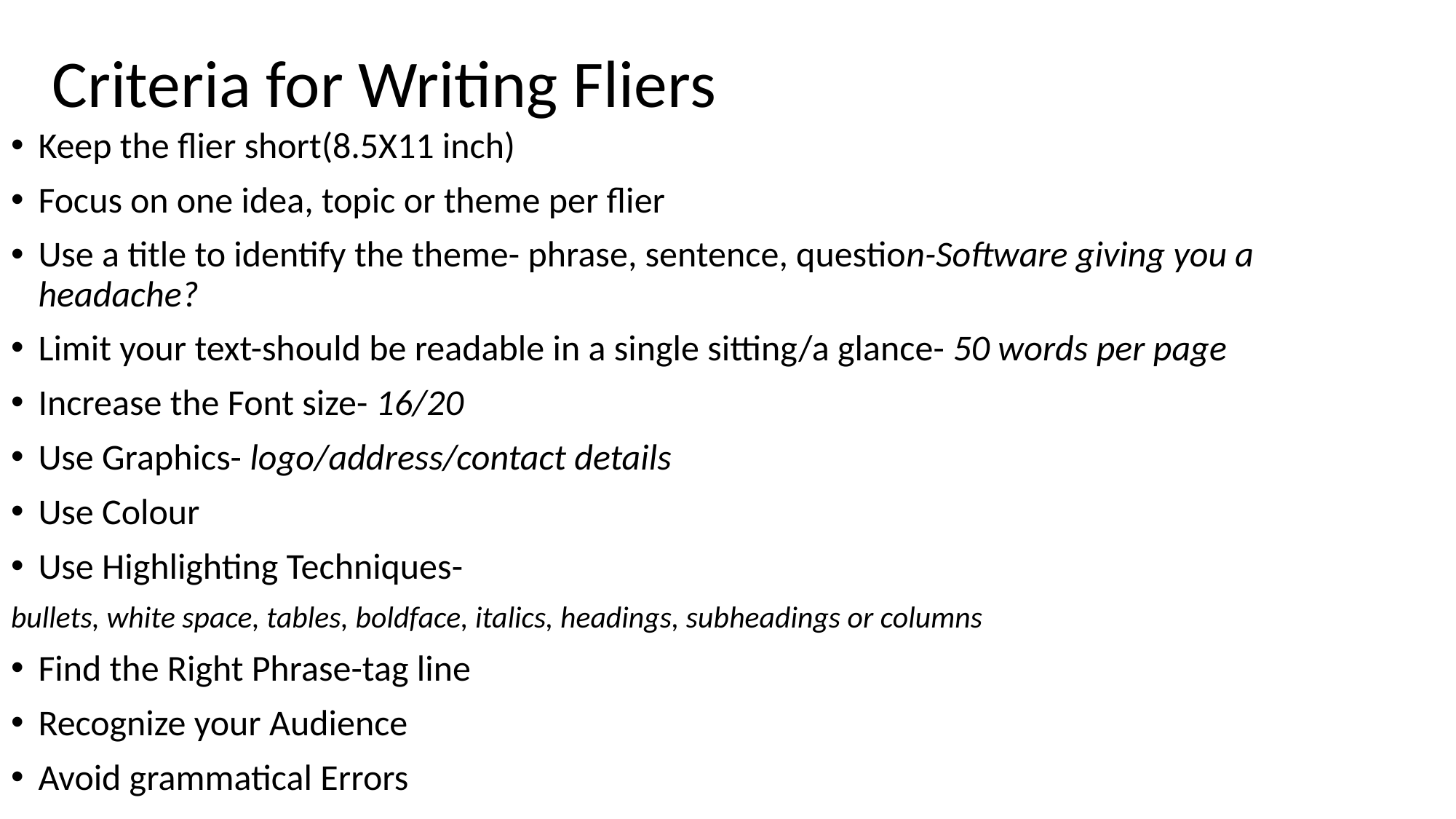

# Criteria for Writing Fliers
Keep the flier short(8.5X11 inch)
Focus on one idea, topic or theme per flier
Use a title to identify the theme- phrase, sentence, question-Software giving you a headache?
Limit your text-should be readable in a single sitting/a glance- 50 words per page
Increase the Font size- 16/20
Use Graphics- logo/address/contact details
Use Colour
Use Highlighting Techniques-
bullets, white space, tables, boldface, italics, headings, subheadings or columns
Find the Right Phrase-tag line
Recognize your Audience
Avoid grammatical Errors